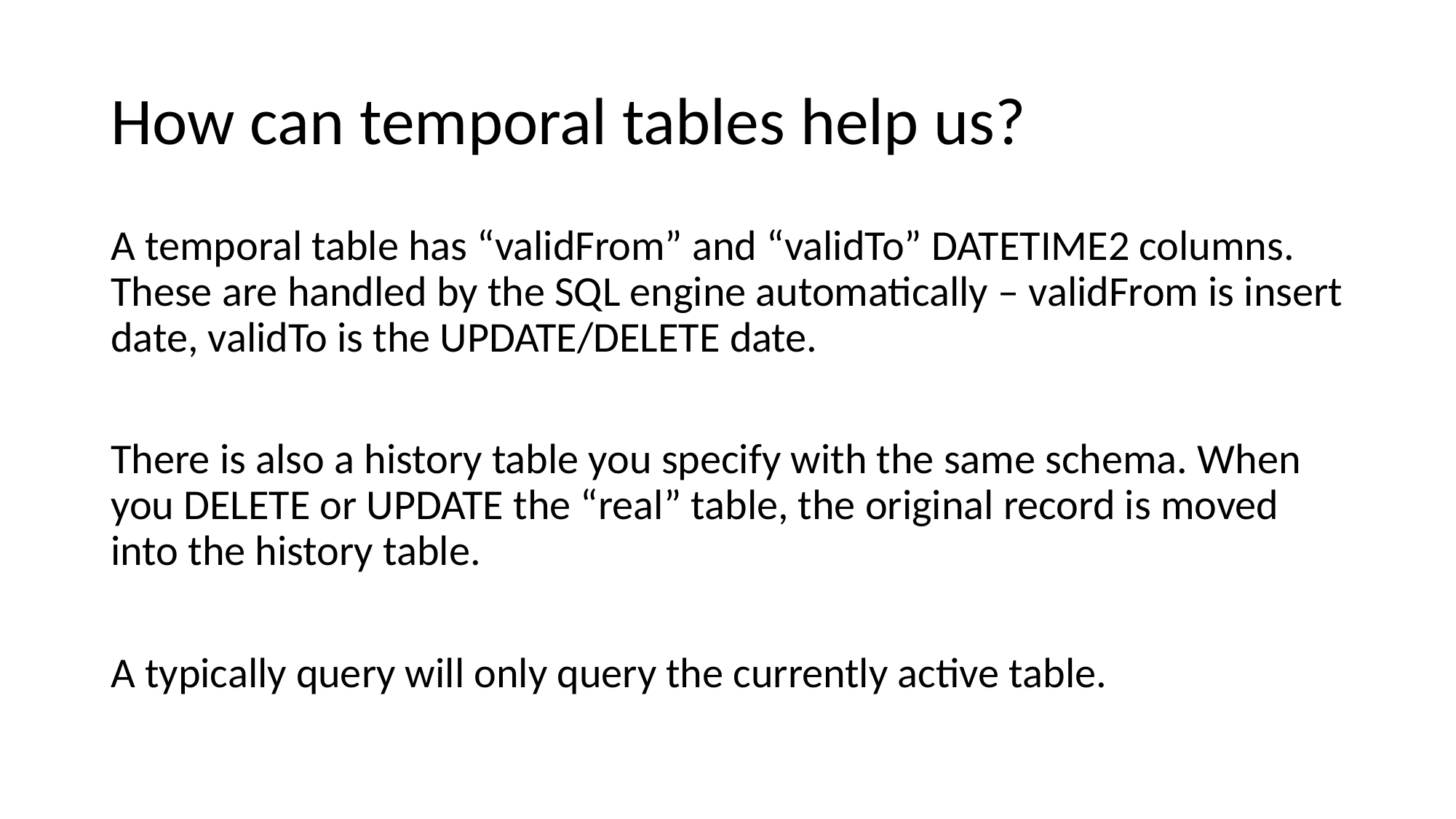

# How can temporal tables help us?
A temporal table has “validFrom” and “validTo” DATETIME2 columns. These are handled by the SQL engine automatically – validFrom is insert date, validTo is the UPDATE/DELETE date.

There is also a history table you specify with the same schema. When you DELETE or UPDATE the “real” table, the original record is moved into the history table.

A typically query will only query the currently active table.